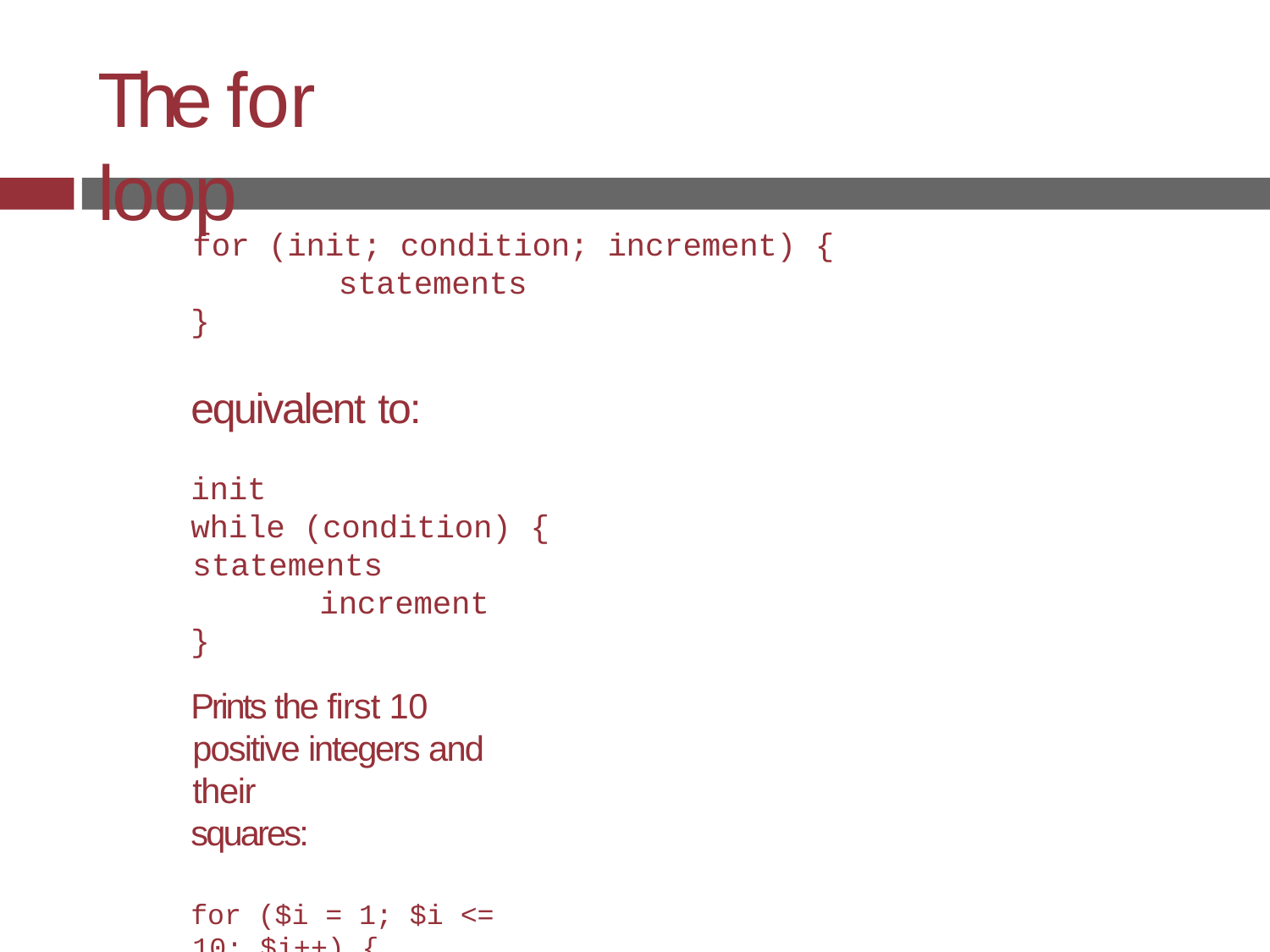

# The for loop
for (init; condition; increment) {  statements
}

equivalent to:
init
while (condition) {
statements  increment
}
Prints the first 10 positive integers and their
squares:

for ($i = 1; $i <= 10; $i++) {
echo $i . “:” . ($i * $i) . “\n”;
}